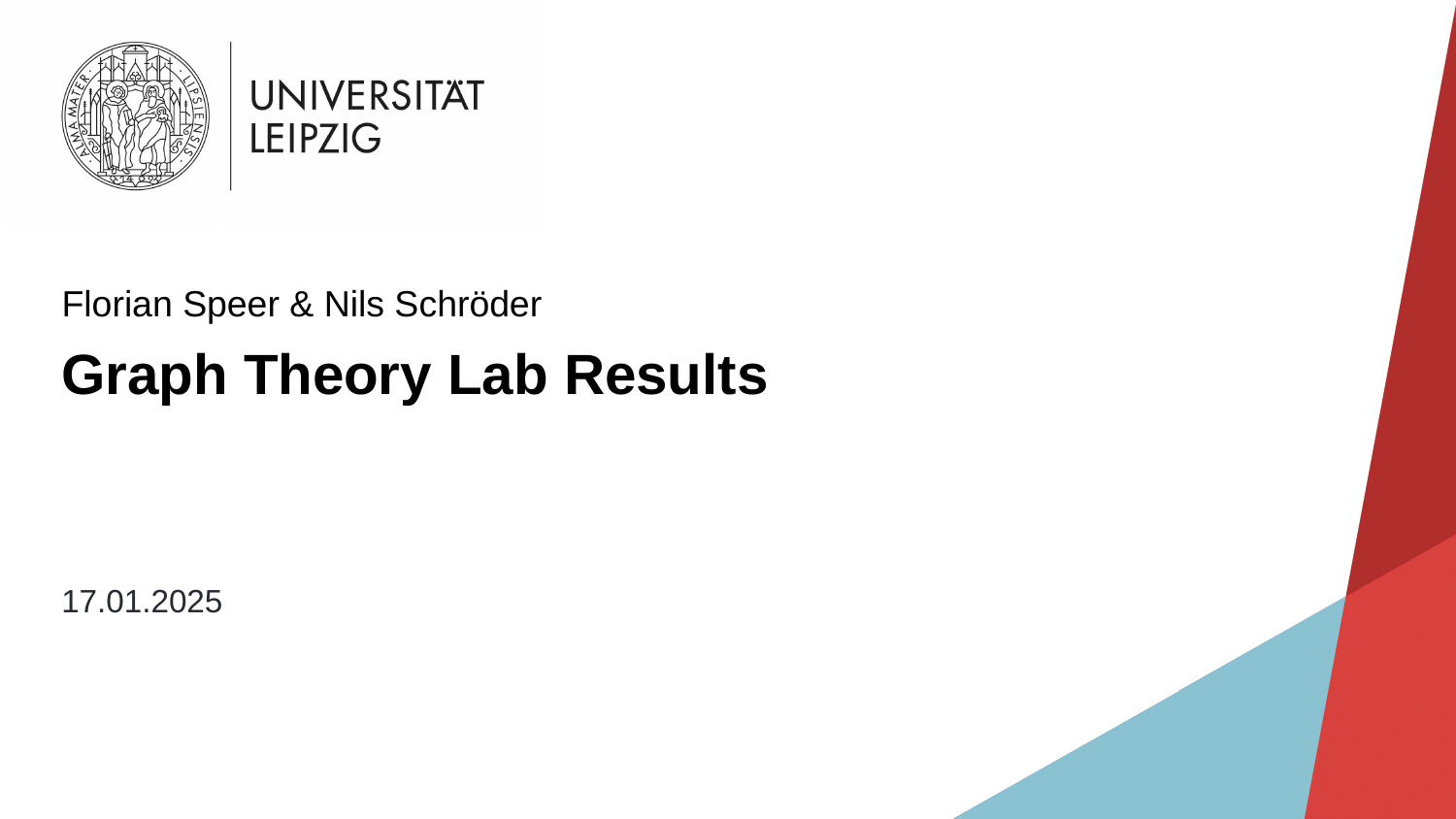

Florian Speer & Nils Schröder
# Graph Theory Lab Results
17.01.2025